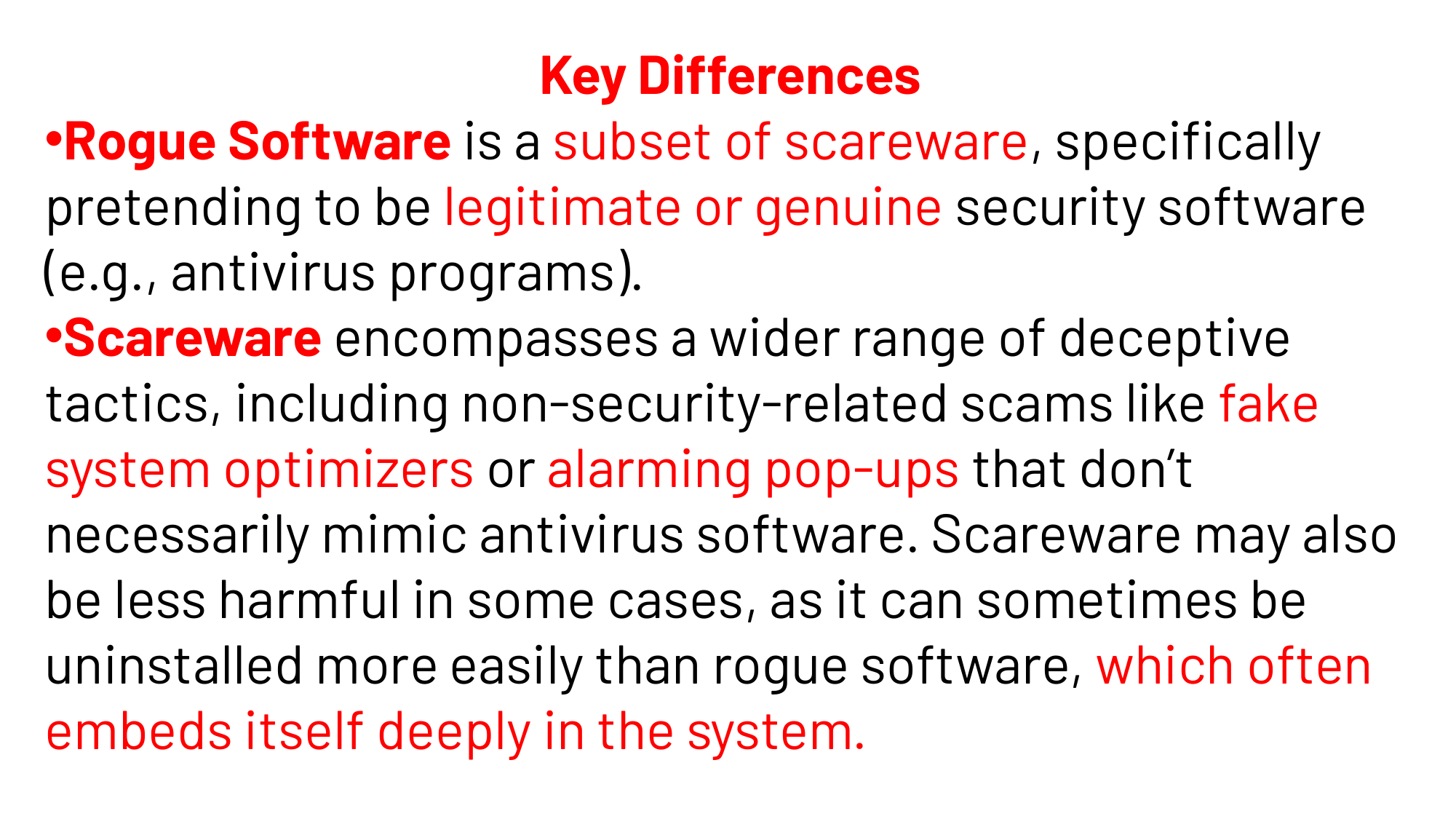

Key Differences
Rogue Software is a subset of scareware, specifically pretending to be legitimate or genuine security software (e.g., antivirus programs).
Scareware encompasses a wider range of deceptive tactics, including non-security-related scams like fake system optimizers or alarming pop-ups that don’t necessarily mimic antivirus software. Scareware may also be less harmful in some cases, as it can sometimes be uninstalled more easily than rogue software, which often embeds itself deeply in the system.